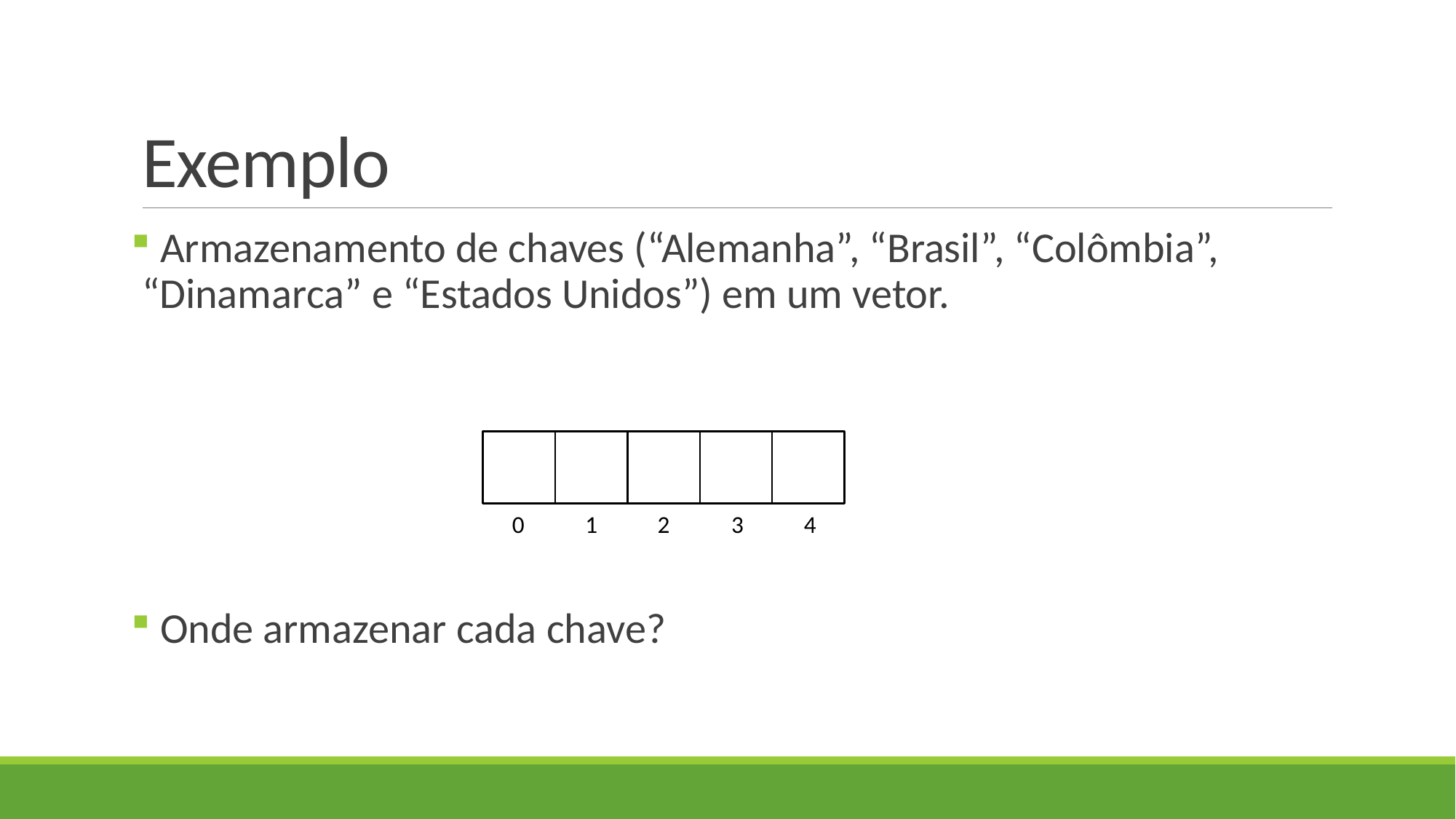

# Exemplo
 Armazenamento de chaves (“Alemanha”, “Brasil”, “Colômbia”, “Dinamarca” e “Estados Unidos”) em um vetor.

 Onde armazenar cada chave?

0
1
2
3
4